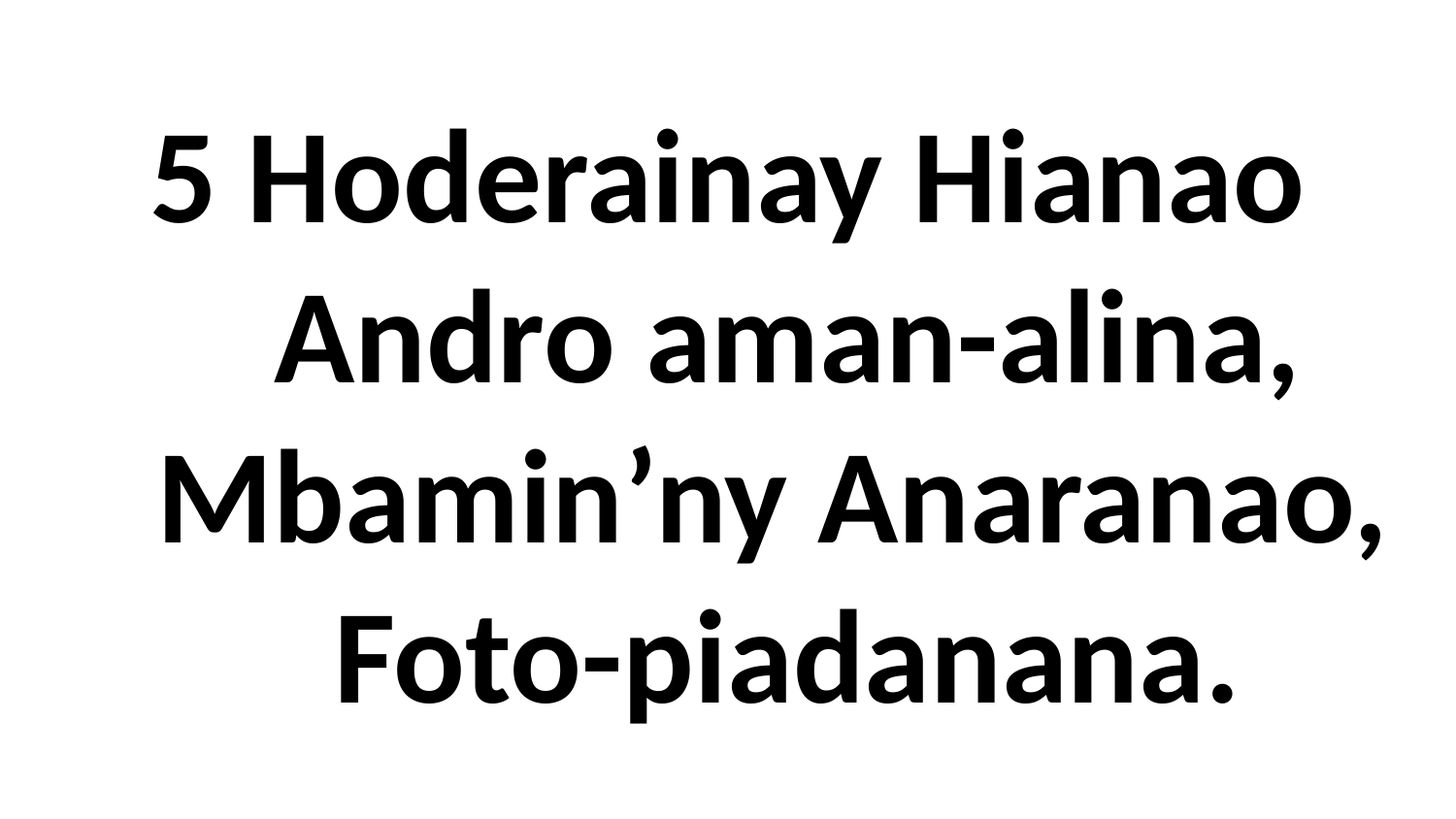

# 5 Hoderainay Hianao Andro aman-alina, Mbamin’ny Anaranao, Foto-piadanana.